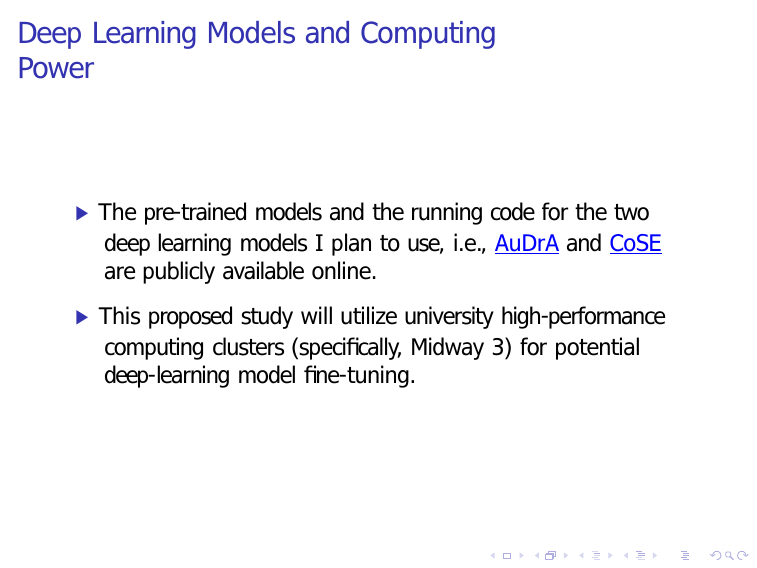

# Deep Learning Models and Computing Power
▶ The pre-trained models and the running code for the two deep learning models I plan to use, i.e., AuDrA and CoSE are publicly available online.
▶ This proposed study will utilize university high-performance computing clusters (specifically, Midway 3) for potential deep-learning model fine-tuning.